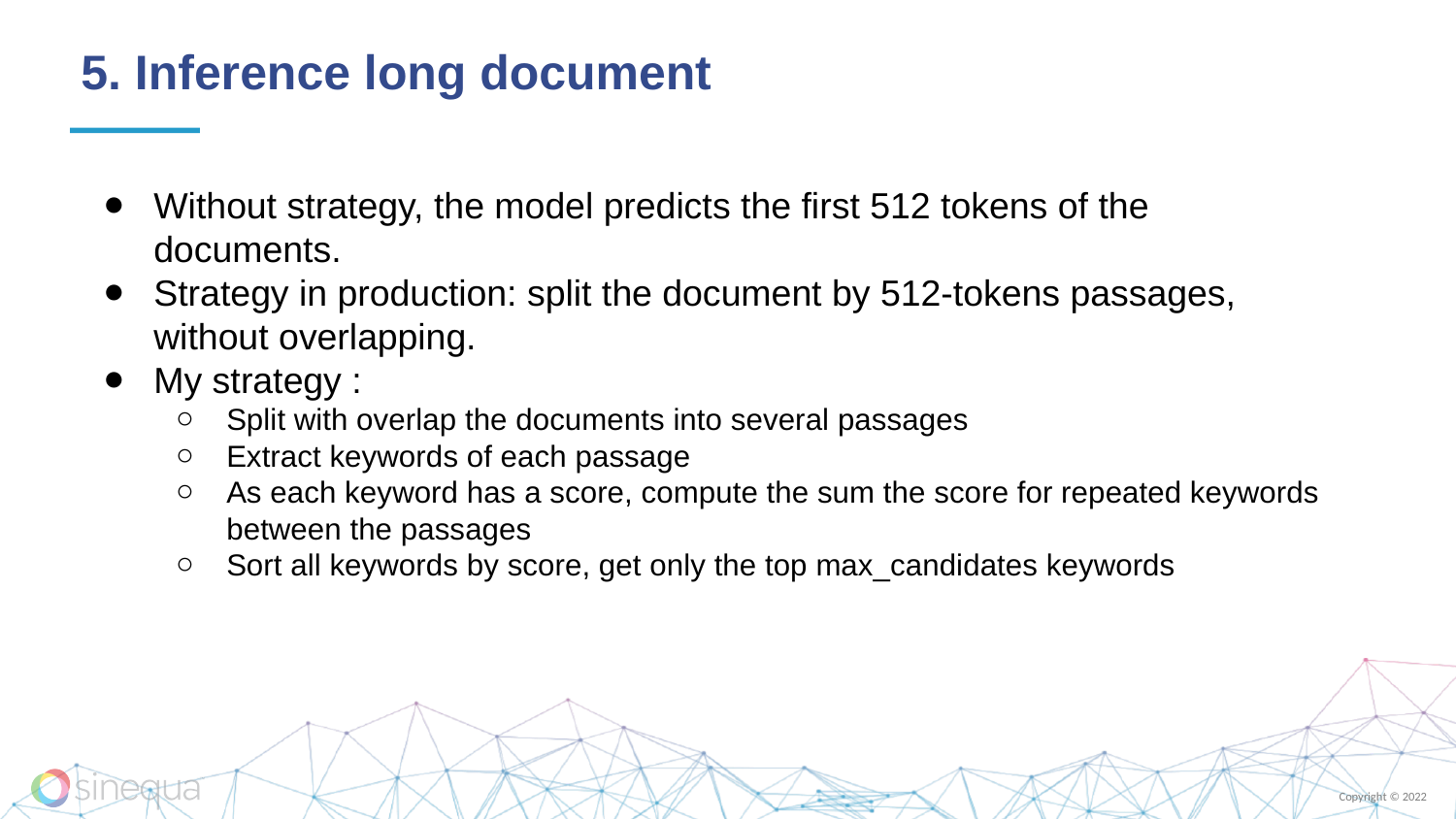

# 5. Inference long document
Without strategy, the model predicts the first 512 tokens of the documents.
Strategy in production: split the document by 512-tokens passages, without overlapping.
My strategy :
Split with overlap the documents into several passages
Extract keywords of each passage
As each keyword has a score, compute the sum the score for repeated keywords between the passages
Sort all keywords by score, get only the top max_candidates keywords